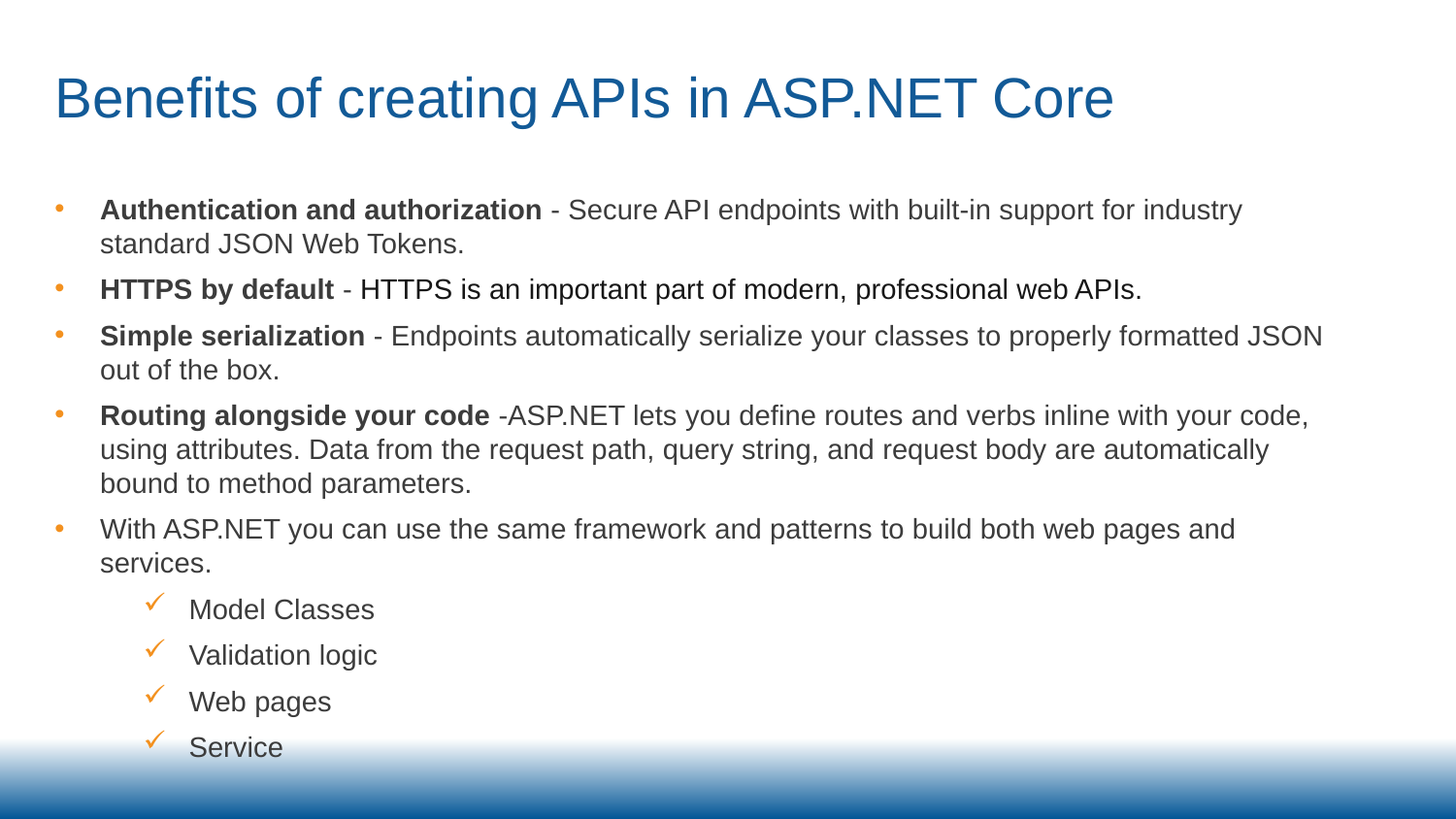

# Benefits of creating APIs in ASP.NET Core
Authentication and authorization - Secure API endpoints with built-in support for industry standard JSON Web Tokens.
HTTPS by default - HTTPS is an important part of modern, professional web APIs.
Simple serialization - Endpoints automatically serialize your classes to properly formatted JSON out of the box.
Routing alongside your code -ASP.NET lets you define routes and verbs inline with your code, using attributes. Data from the request path, query string, and request body are automatically bound to method parameters.
With ASP.NET you can use the same framework and patterns to build both web pages and services.
Model Classes
Validation logic
Web pages
Service